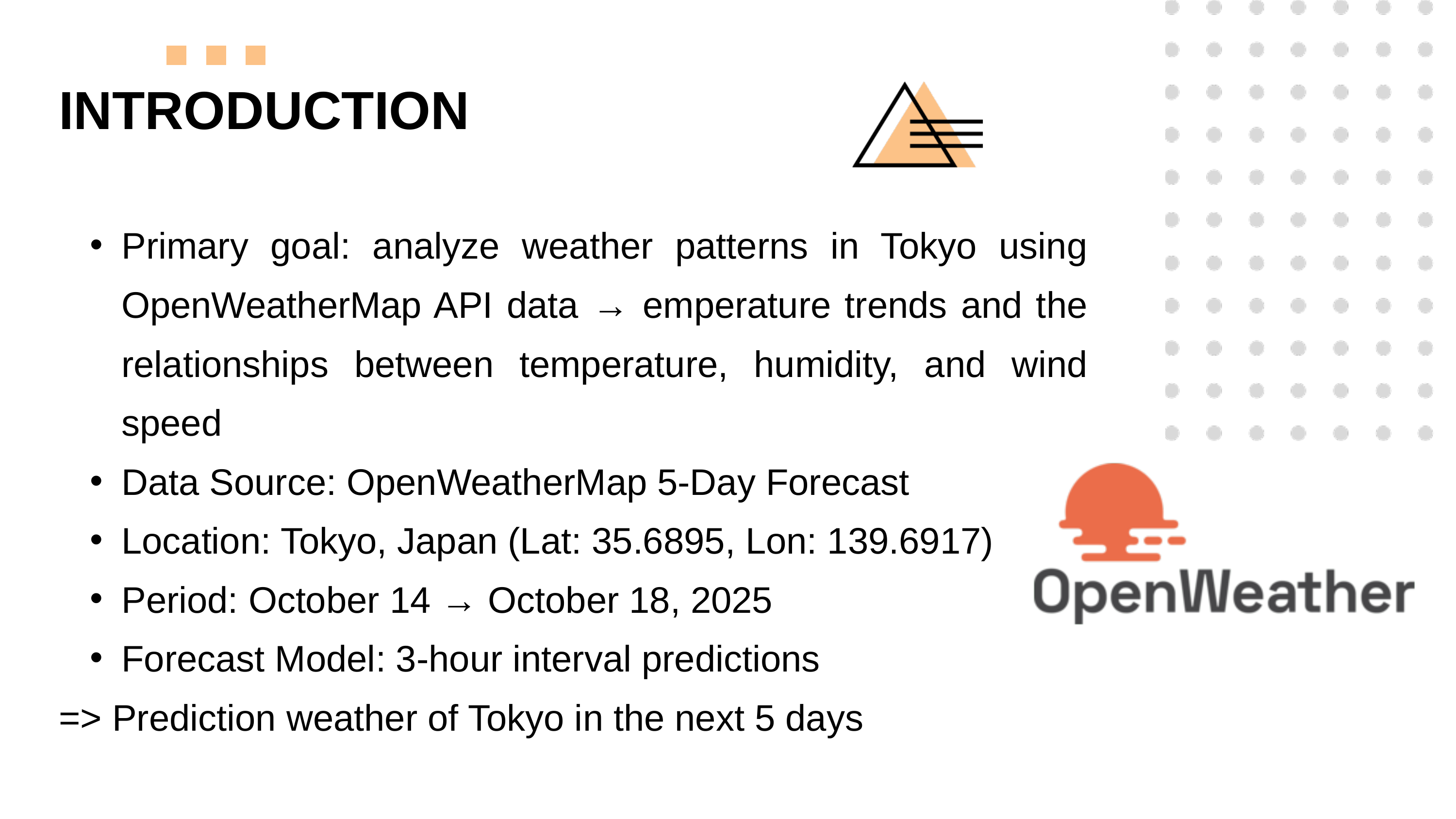

INTRODUCTION
Primary goal: analyze weather patterns in Tokyo using OpenWeatherMap API data → emperature trends and the relationships between temperature, humidity, and wind speed
Data Source: OpenWeatherMap 5-Day Forecast
Location: Tokyo, Japan (Lat: 35.6895, Lon: 139.6917)
Period: October 14 → October 18, 2025
Forecast Model: 3-hour interval predictions
=> Prediction weather of Tokyo in the next 5 days